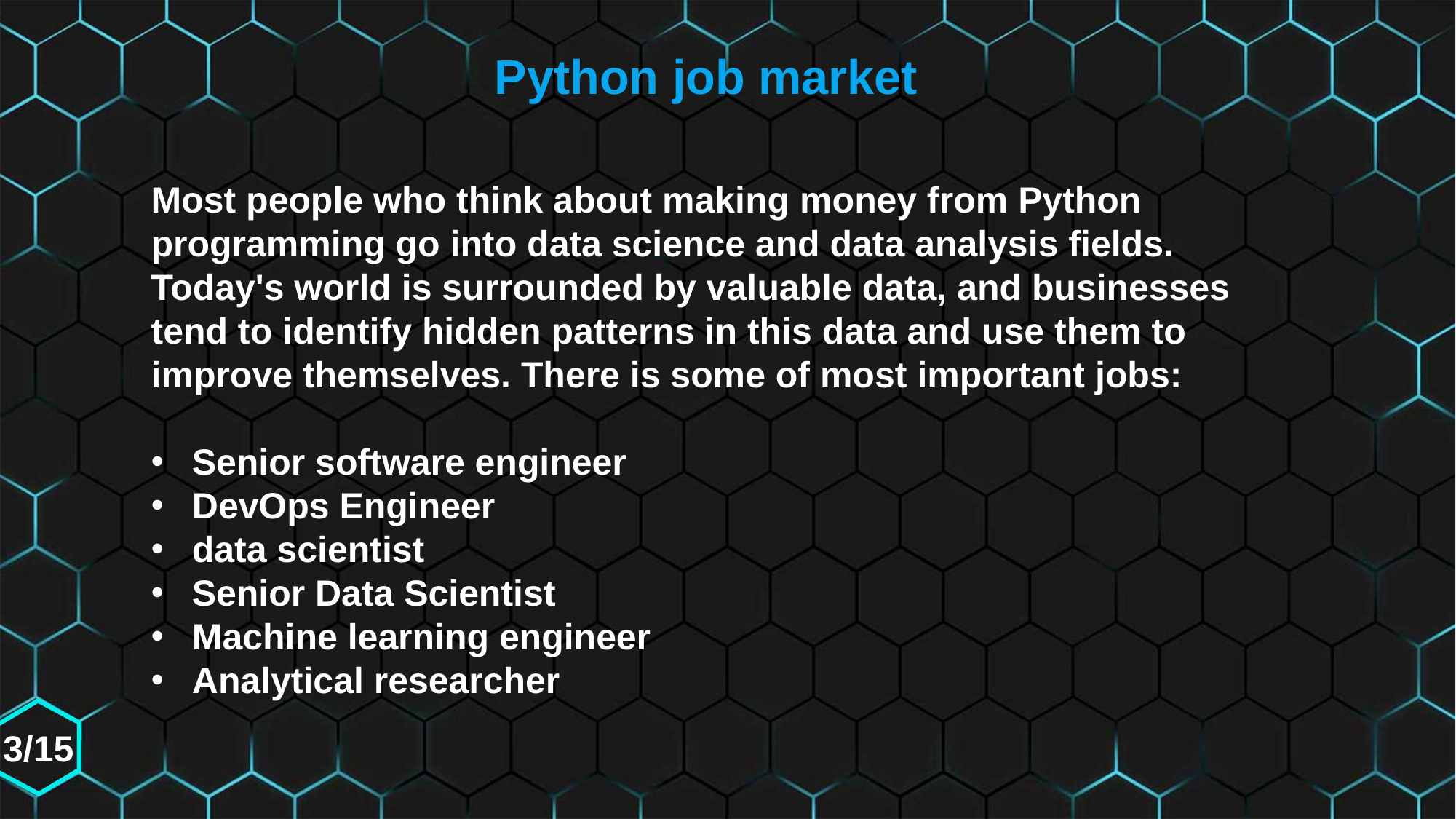

Python job market
Most people who think about making money from Python programming go into data science and data analysis fields. Today's world is surrounded by valuable data, and businesses tend to identify hidden patterns in this data and use them to improve themselves. There is some of most important jobs:

Senior software engineer
DevOps Engineer
data scientist
Senior Data Scientist
Machine learning engineer
Analytical researcher

3/15